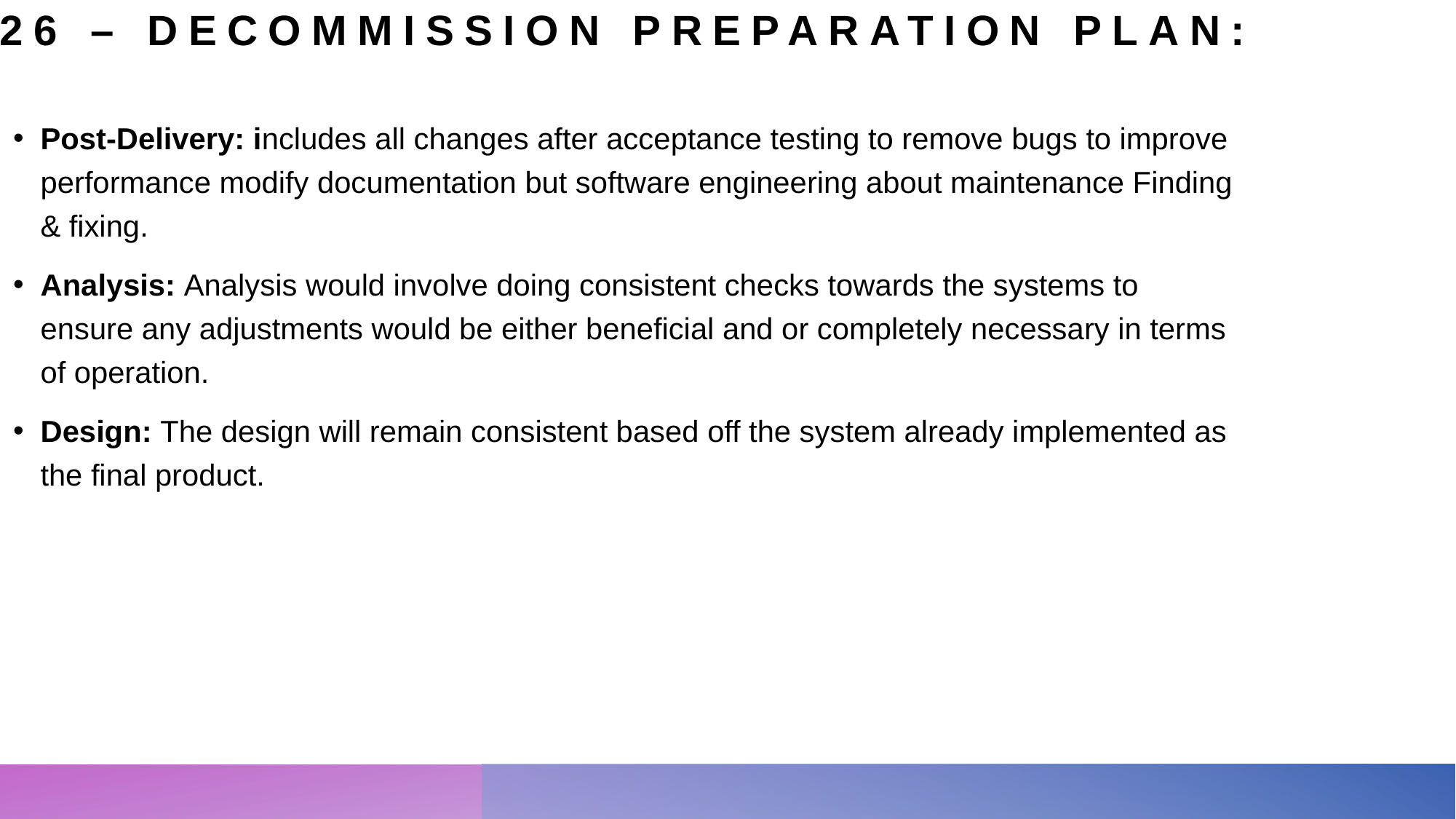

# 26 – Decommission preparation plan:

Post-Delivery: includes all changes after acceptance testing to remove bugs to improve performance modify documentation but software engineering about maintenance Finding & fixing.
Analysis: Analysis would involve doing consistent checks towards the systems to ensure any adjustments would be either beneficial and or completely necessary in terms of operation.
Design: The design will remain consistent based off the system already implemented as the final product.